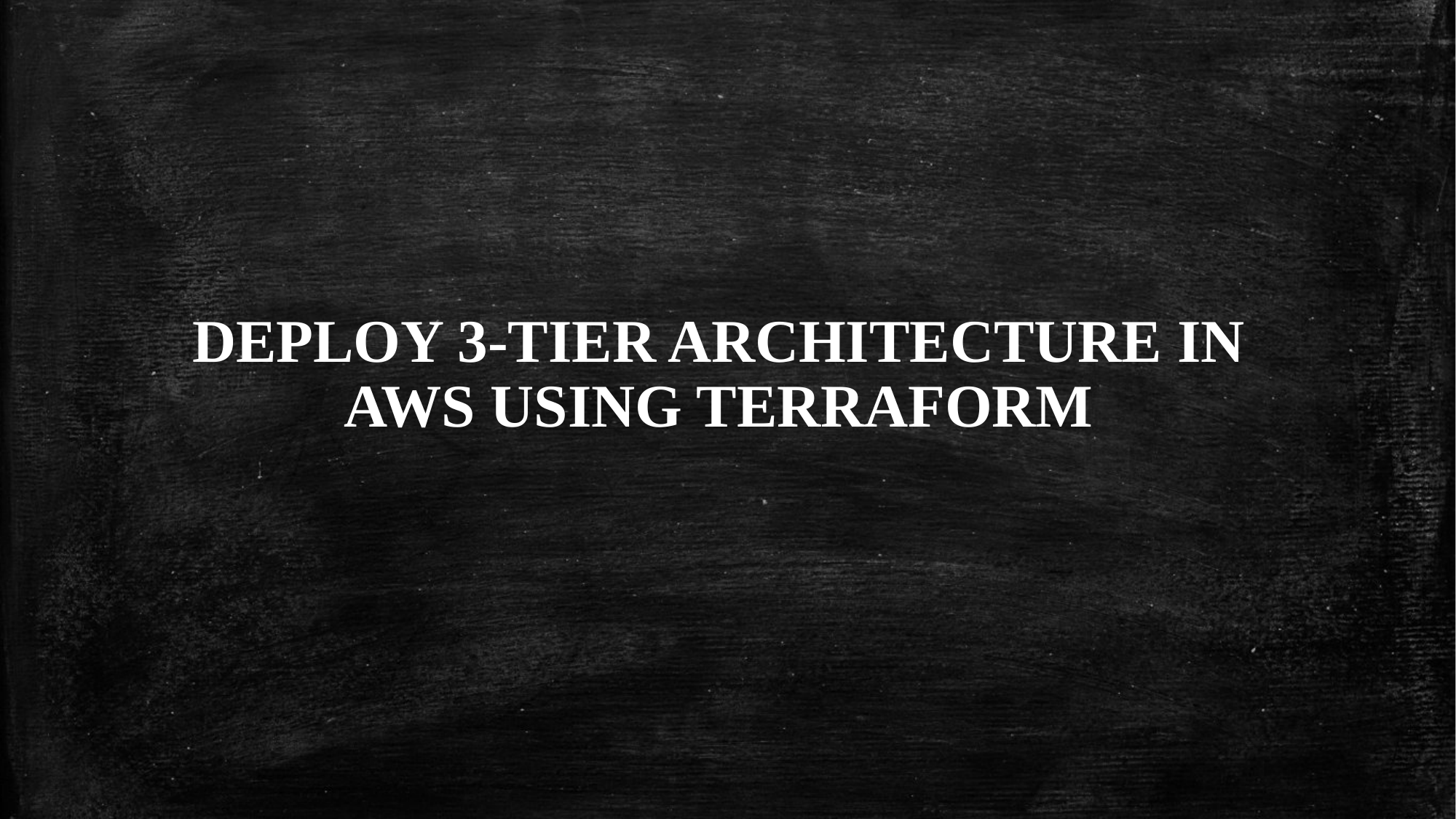

DEPLOY 3-TIER ARCHITECTURE IN AWS USING TERRAFORM